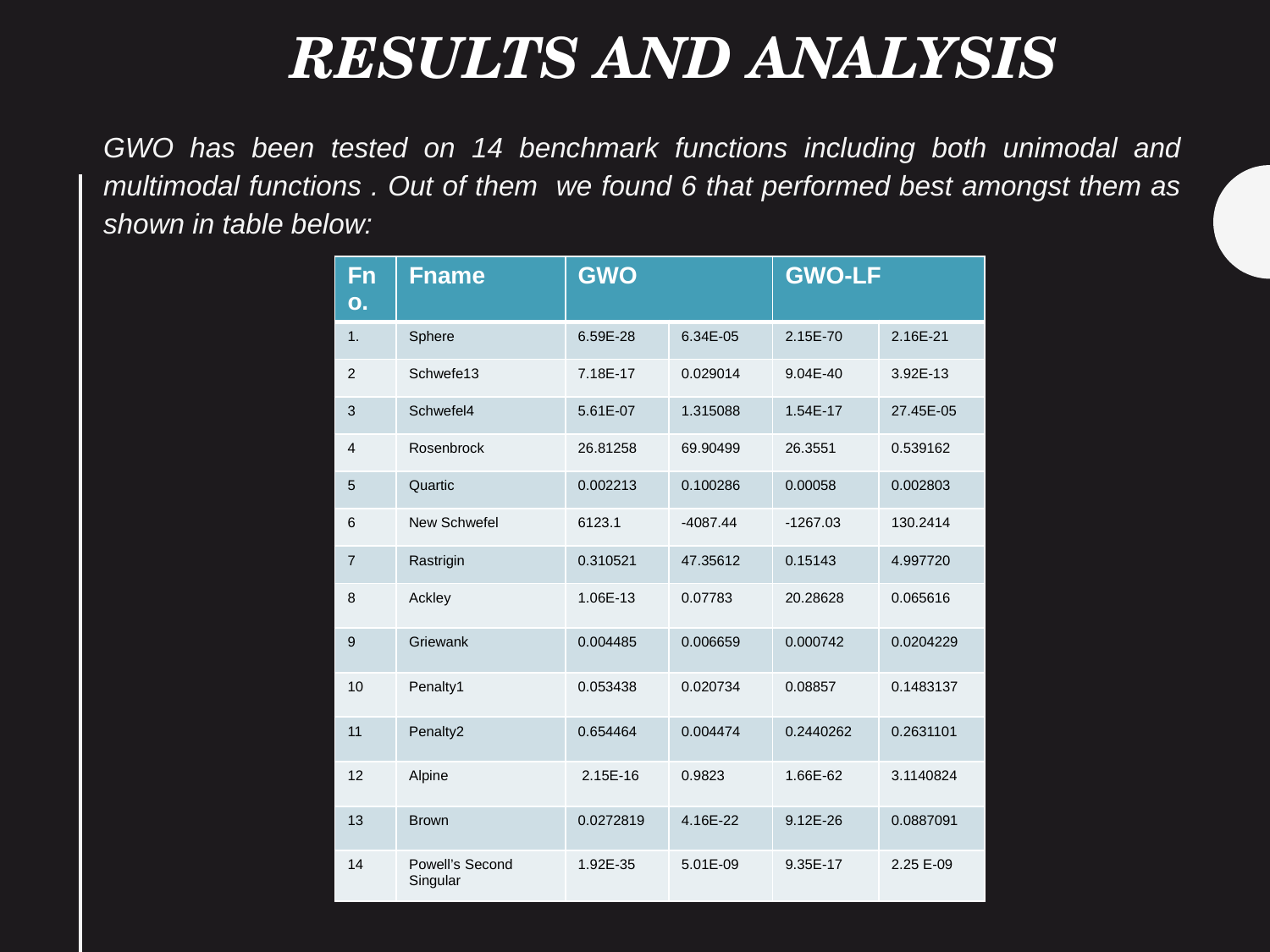

# Results and Analysis

GWO has been tested on 14 benchmark functions including both unimodal and multimodal functions . Out of them  we found 6 that performed best amongst them as shown in table below:

| Fno. | Fname | GWO |  | GWO-LF |  |
| --- | --- | --- | --- | --- | --- |
| 1. | Sphere | 6.59E-28 | 6.34E-05 | 2.15E-70 | 2.16E-21 |
| 2 | Schwefe13 | 7.18E-17 | 0.029014 | 9.04E-40 | 3.92E-13 |
| 3 | Schwefel4 | 5.61E-07 | 1.315088 | 1.54E-17 | 27.45E-05 |
| 4 | Rosenbrock | 26.81258 | 69.90499 | 26.3551 | 0.539162 |
| 5 | Quartic | 0.002213 | 0.100286 | 0.00058 | 0.002803 |
| 6 | New Schwefel | 6123.1 | -4087.44 | -1267.03 | 130.2414 |
| 7 | Rastrigin | 0.310521 | 47.35612 | 0.15143 | 4.997720 |
| 8 | Ackley | 1.06E-13 | 0.07783 | 20.28628 | 0.065616 |
| 9 | Griewank | 0.004485 | 0.006659 | 0.000742 | 0.0204229 |
| 10 | Penalty1 | 0.053438 | 0.020734 | 0.08857 | 0.1483137 |
| 11 | Penalty2 | 0.654464 | 0.004474 | 0.2440262 | 0.2631101 |
| 12 | Alpine | 2.15E-16 | 0.9823 | 1.66E-62 | 3.1140824 |
| 13 | Brown | 0.0272819 | 4.16E-22 | 9.12E-26 | 0.0887091 |
| 14 | Powell’s Second Singular | 1.92E-35 | 5.01E-09 | 9.35E-17 | 2.25 E-09 |